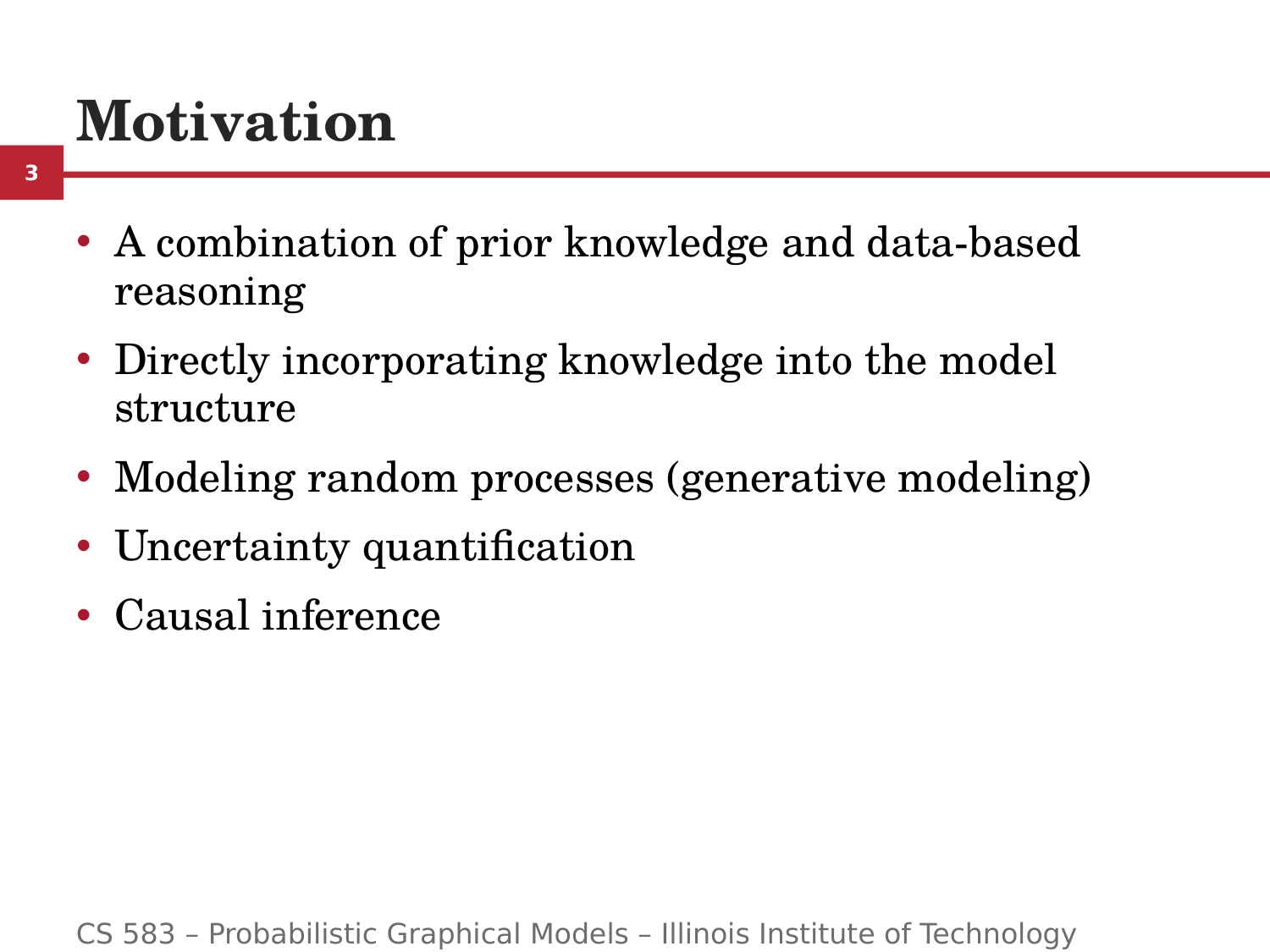

# Motivation
A combination of prior knowledge and data-based reasoning
Directly incorporating knowledge into the model structure
Modeling random processes (generative modeling)
Uncertainty quantification
Causal inference

CS 583 – Probabilistic Graphical Models – Illinois Institute of Technology